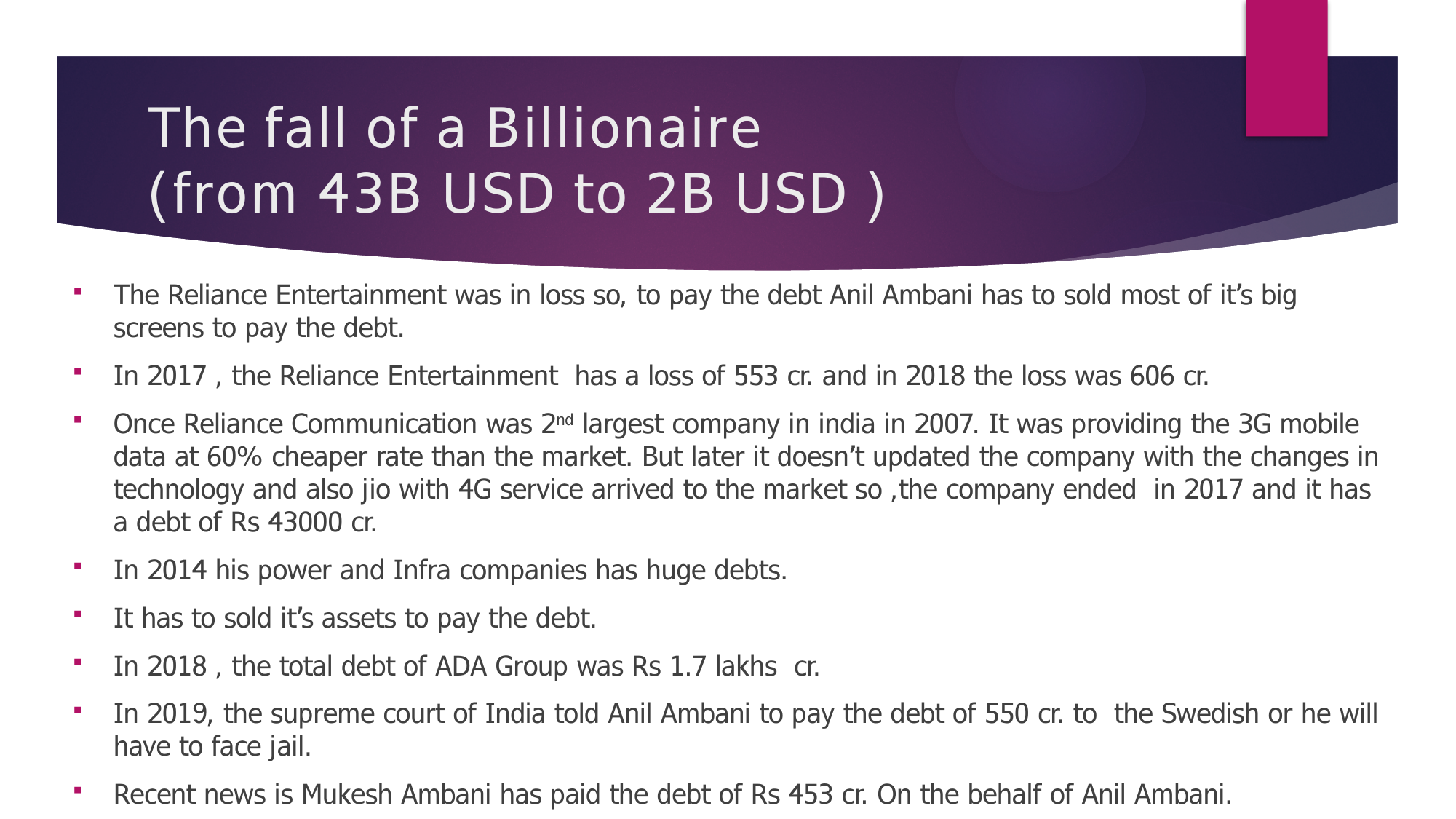

# The fall of a Billionaire (from 43B USD to 2B USD )
The Reliance Entertainment was in loss so, to pay the debt Anil Ambani has to sold most of it’s big screens to pay the debt.
In 2017 , the Reliance Entertainment  has a loss of 553 cr. and in 2018 the loss was 606 cr.
Once Reliance Communication was 2nd largest company in india in 2007. It was providing the 3G mobile data at 60% cheaper rate than the market. But later it doesn’t updated the company with the changes in technology and also jio with 4G service arrived to the market so ,the company ended  in 2017 and it has a debt of Rs 43000 cr.
In 2014 his power and Infra companies has huge debts.
It has to sold it’s assets to pay the debt.
In 2018 , the total debt of ADA Group was Rs 1.7 lakhs  cr.
In 2019, the supreme court of India told Anil Ambani to pay the debt of 550 cr. to  the Swedish or he will have to face jail.
Recent news is Mukesh Ambani has paid the debt of Rs 453 cr. On the behalf of Anil Ambani.